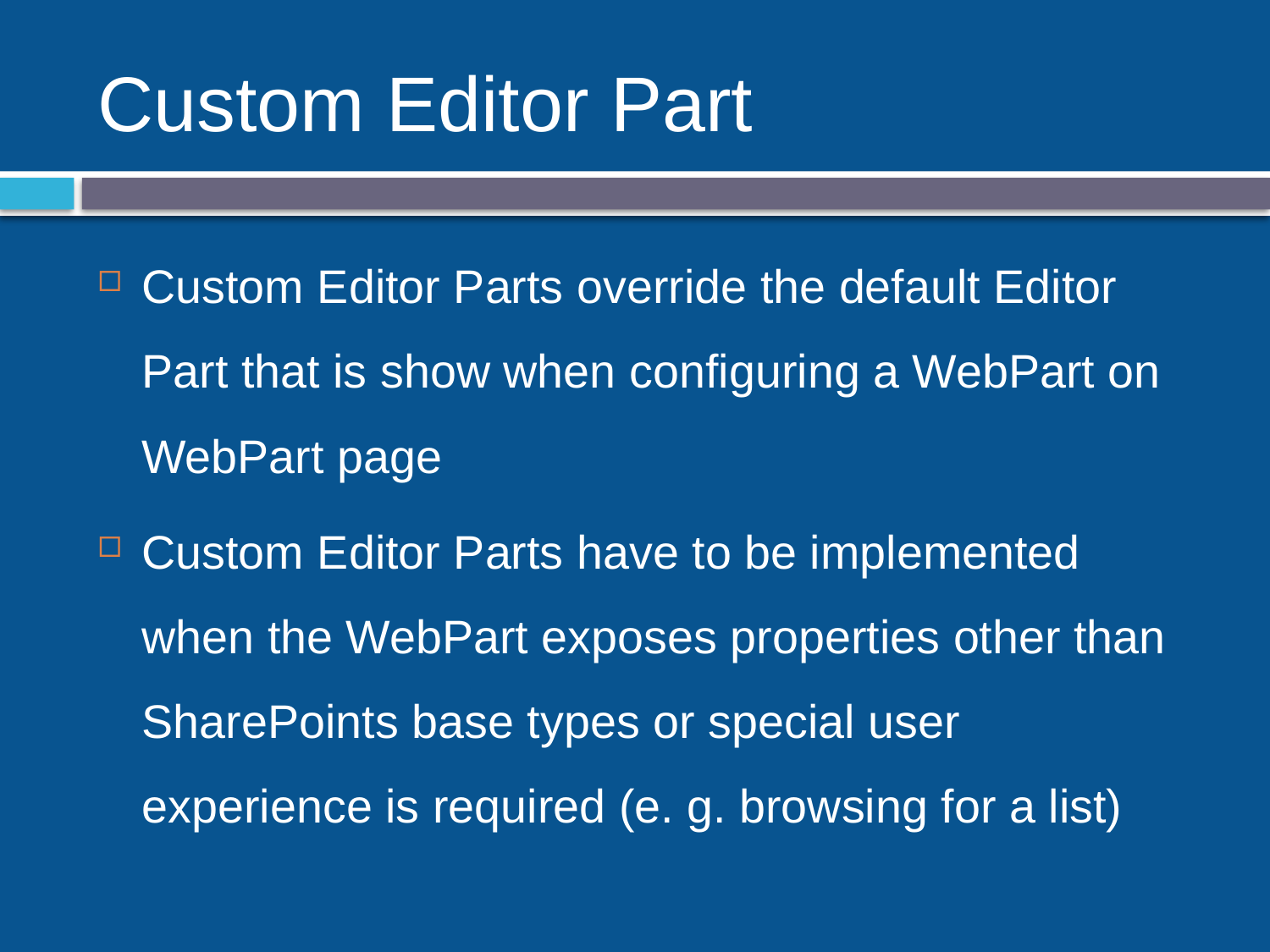

# Custom Editor Part
Custom Editor Parts override the default Editor Part that is show when configuring a WebPart on WebPart page
Custom Editor Parts have to be implemented when the WebPart exposes properties other than SharePoints base types or special user experience is required (e. g. browsing for a list)